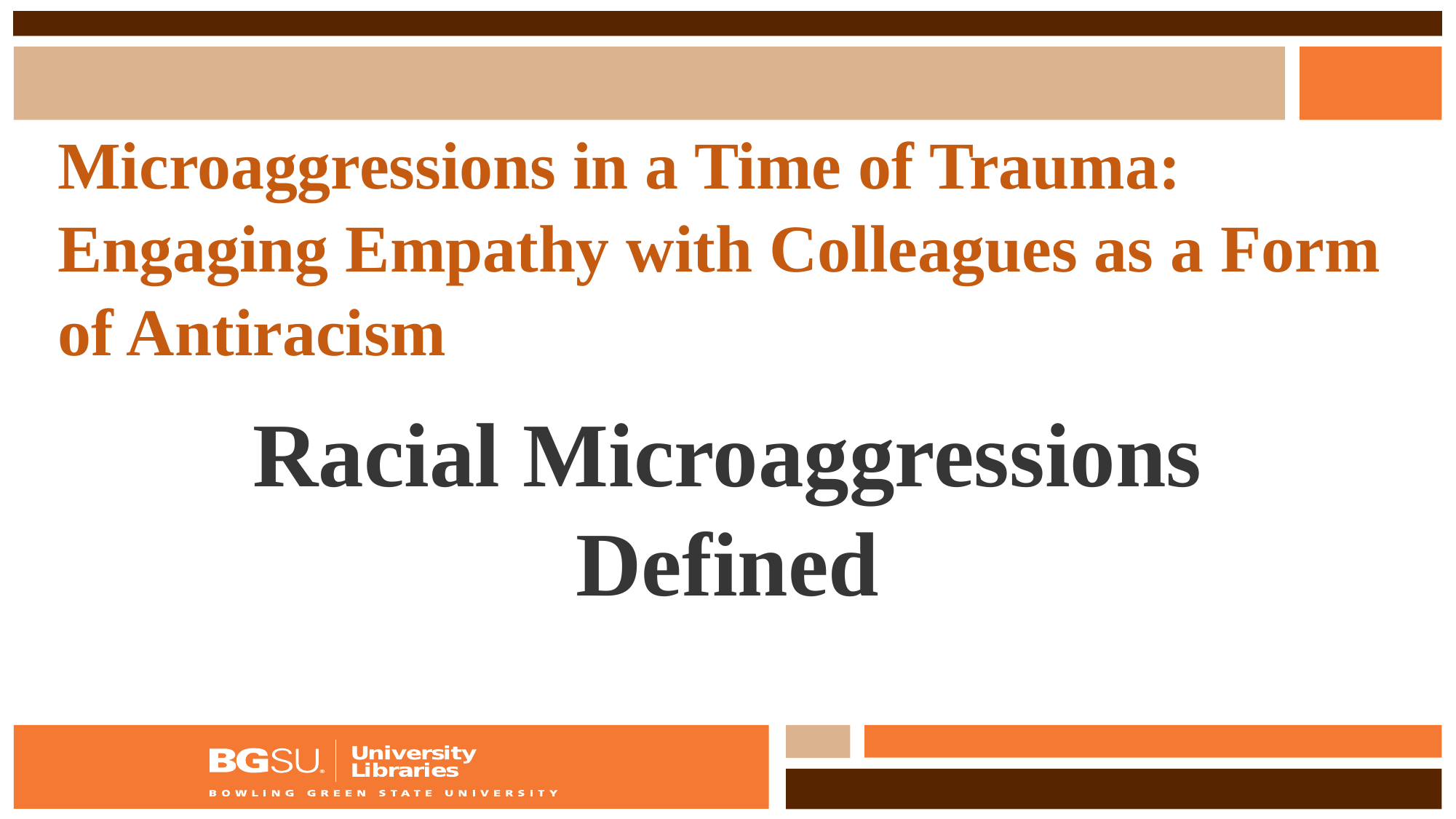

# Microaggressions in a Time of Trauma: Engaging Empathy with Colleagues as a Form of Antiracism
Racial Microaggressions Defined